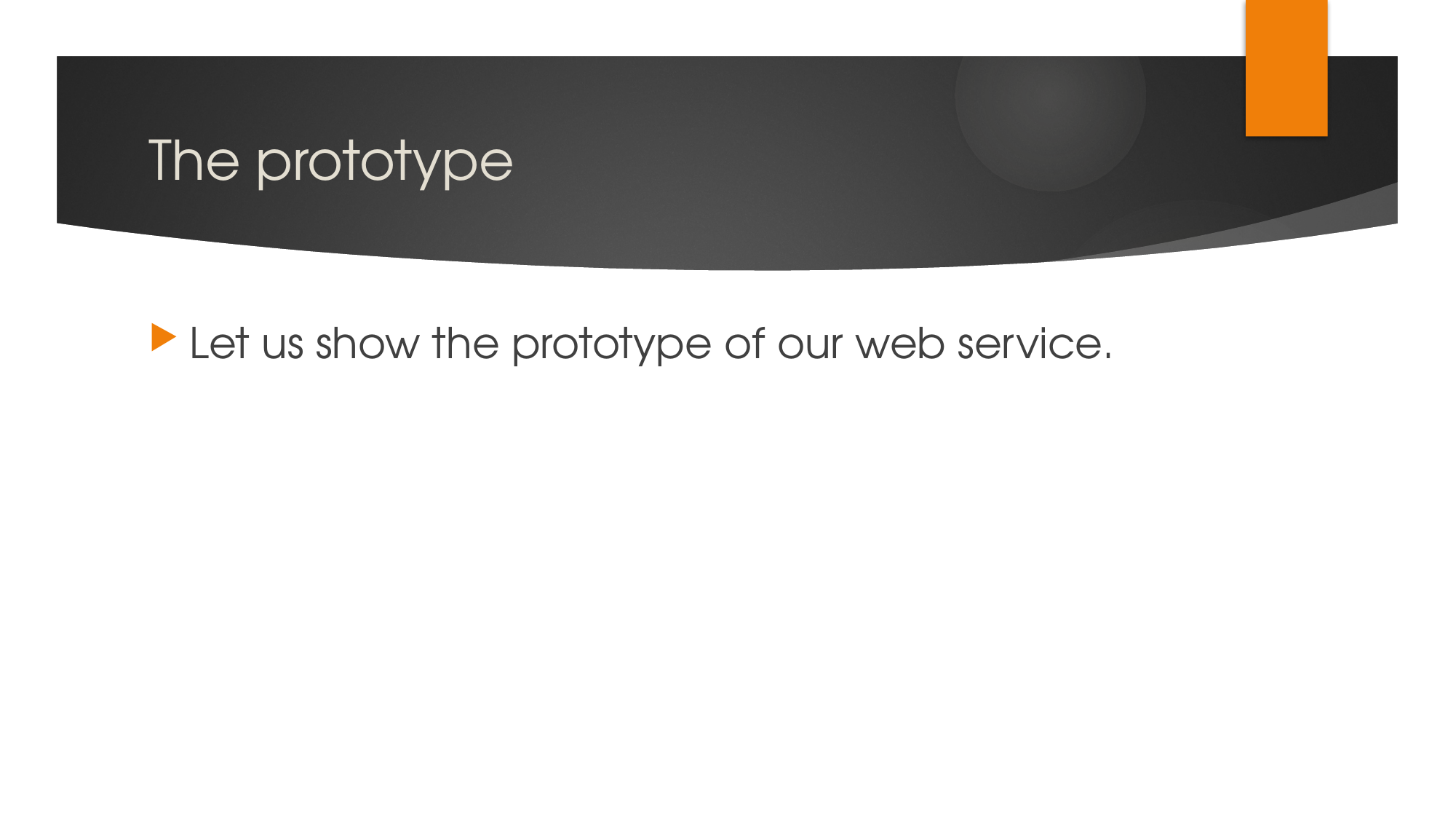

# The prototype
Let us show the prototype of our web service.